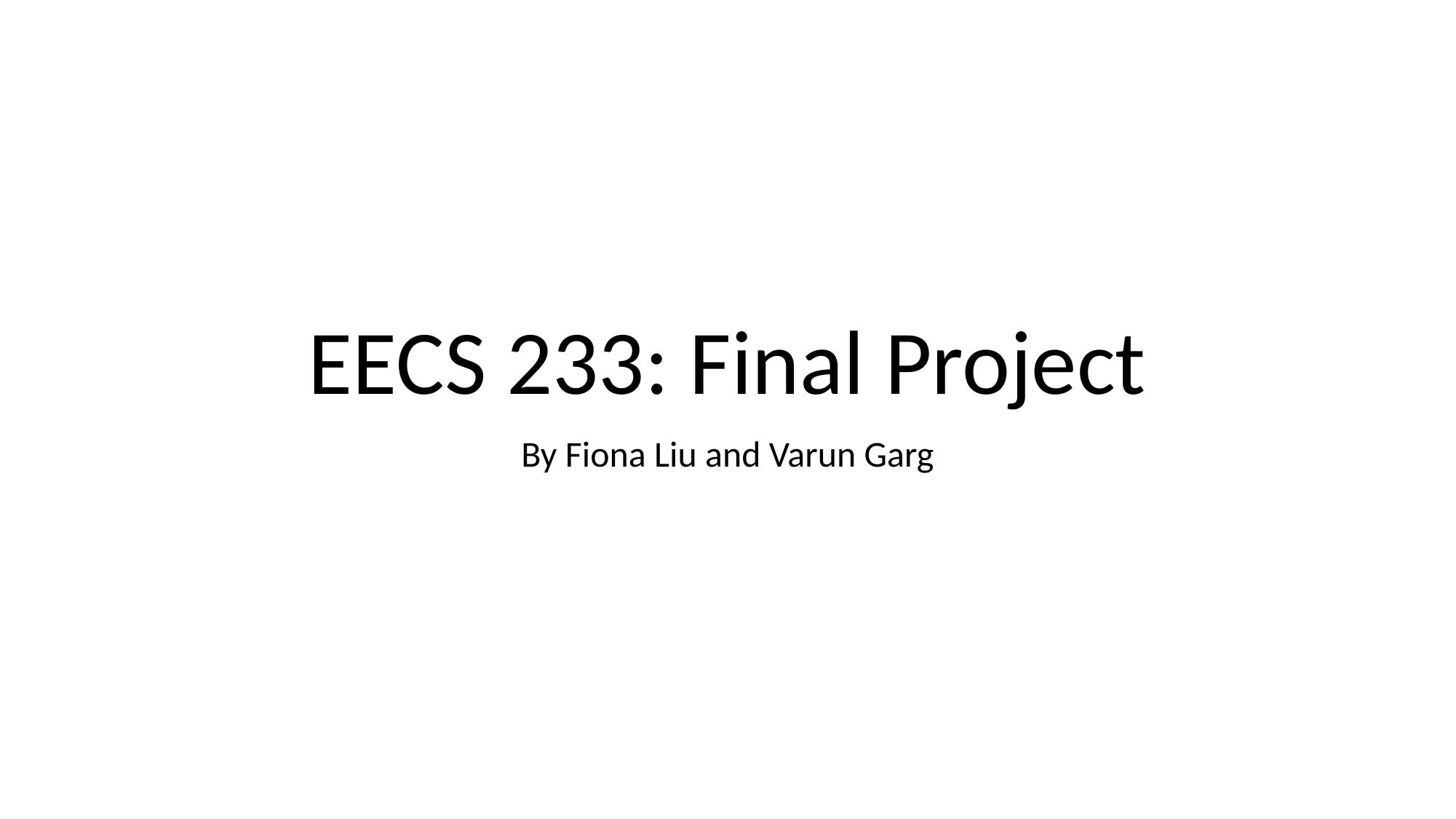

# EECS 233: Final Project
By Fiona Liu and Varun Garg